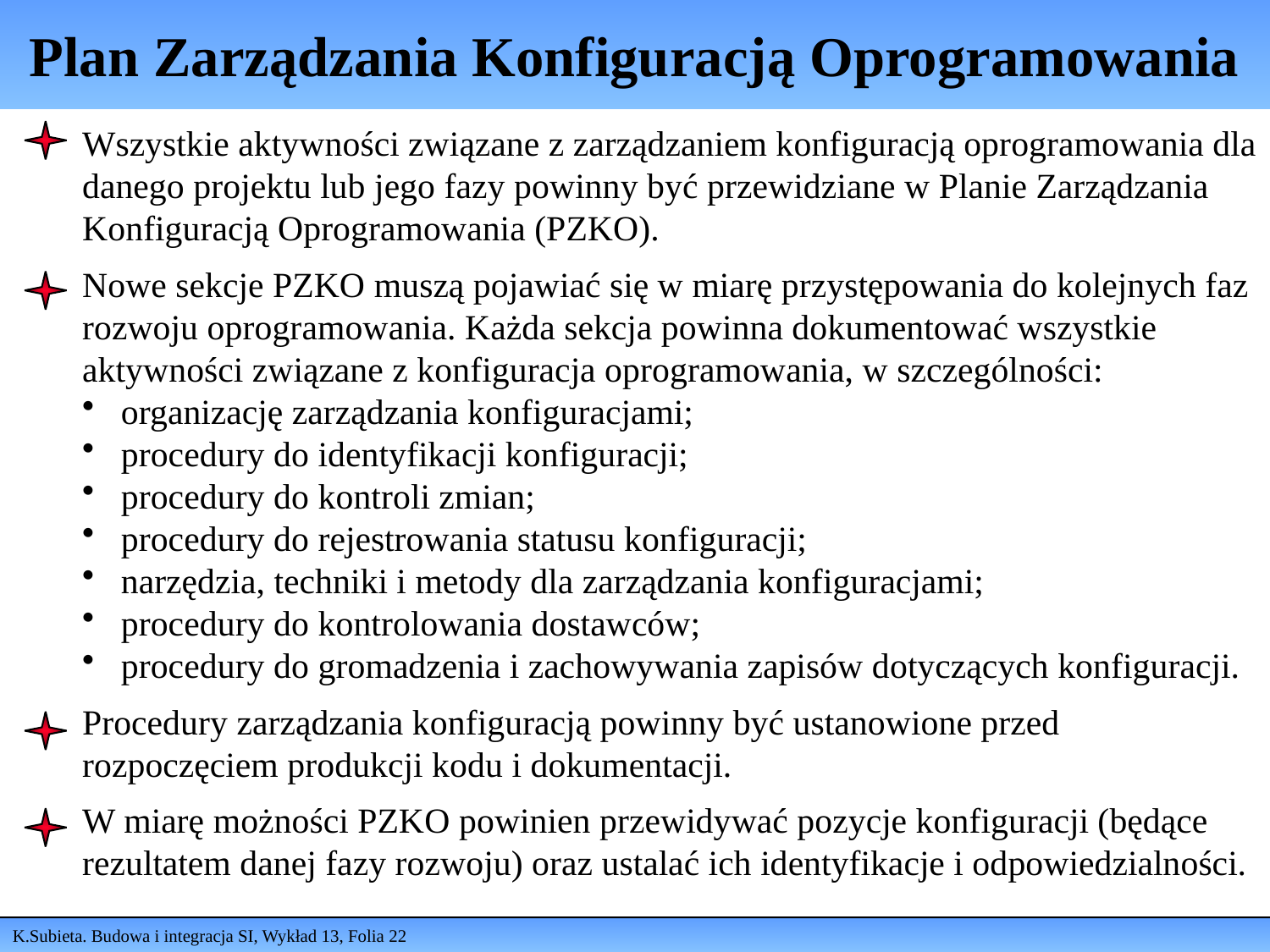

# Plan Zarządzania Konfiguracją Oprogramowania
Wszystkie aktywności związane z zarządzaniem konfiguracją oprogramowania dla danego projektu lub jego fazy powinny być przewidziane w Planie Zarządzania Konfiguracją Oprogramowania (PZKO).
Nowe sekcje PZKO muszą pojawiać się w miarę przystępowania do kolejnych faz rozwoju oprogramowania. Każda sekcja powinna dokumentować wszystkie aktywności związane z konfiguracja oprogramowania, w szczególności:
 organizację zarządzania konfiguracjami;
 procedury do identyfikacji konfiguracji;
 procedury do kontroli zmian;
 procedury do rejestrowania statusu konfiguracji;
 narzędzia, techniki i metody dla zarządzania konfiguracjami;
 procedury do kontrolowania dostawców;
 procedury do gromadzenia i zachowywania zapisów dotyczących konfiguracji.
Procedury zarządzania konfiguracją powinny być ustanowione przed rozpoczęciem produkcji kodu i dokumentacji.
W miarę możności PZKO powinien przewidywać pozycje konfiguracji (będące rezultatem danej fazy rozwoju) oraz ustalać ich identyfikacje i odpowiedzialności.